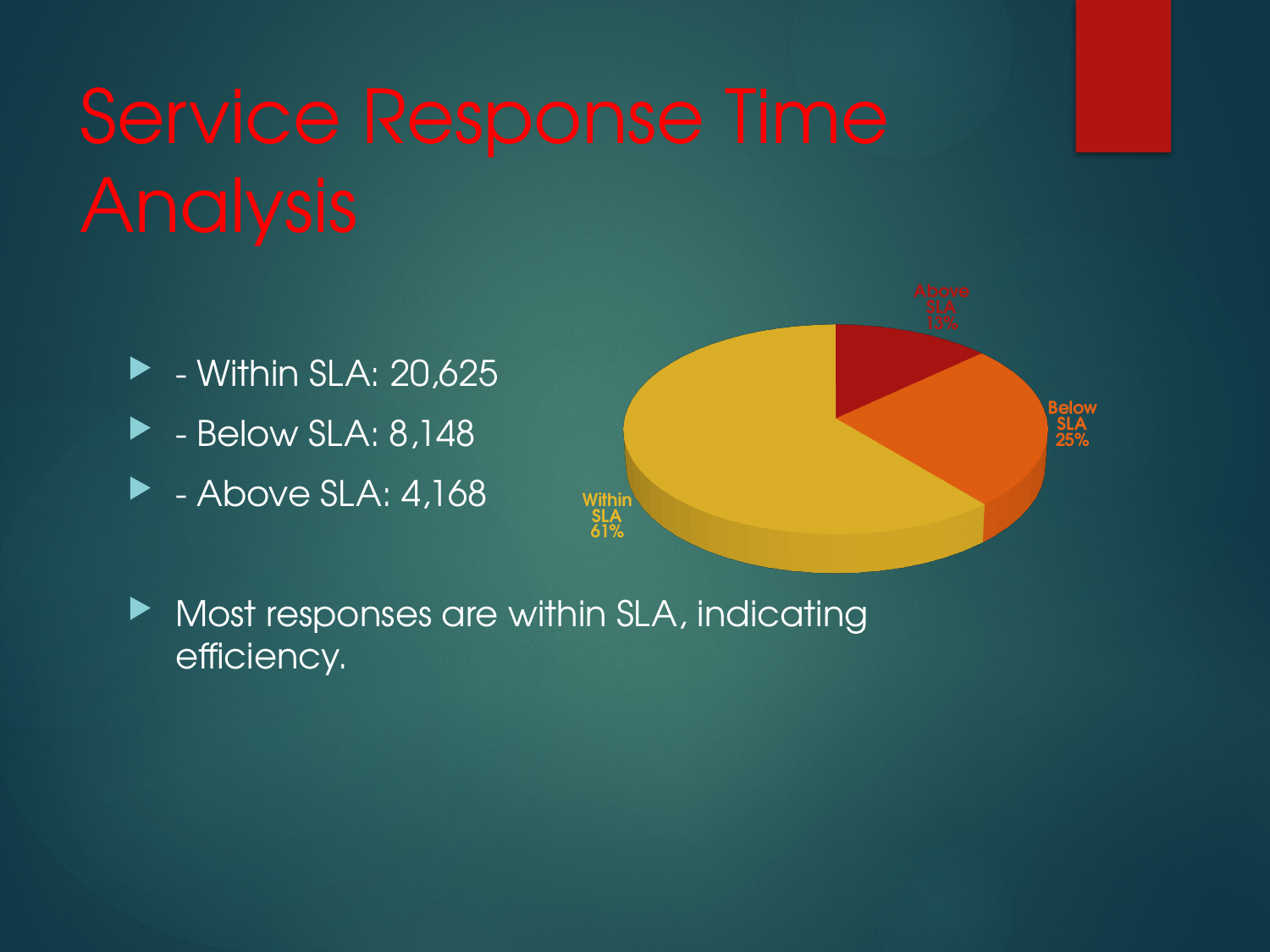

# Service Response Time Analysis

[unsupported chart]

- Within SLA: 20,625
- Below SLA: 8,148
- Above SLA: 4,168

Most responses are within SLA, indicating efficiency.